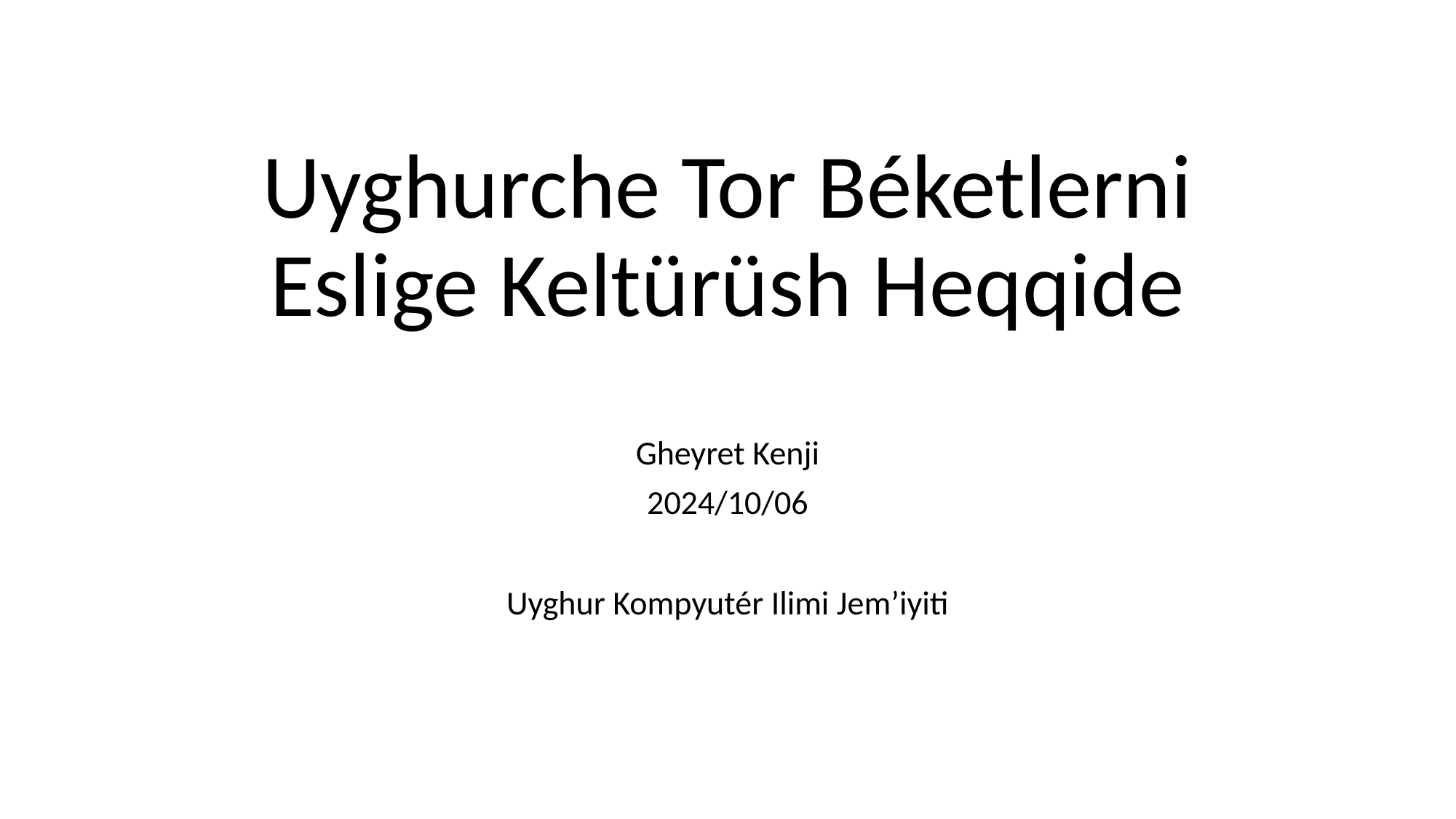

# Uyghurche Tor Béketlerni Eslige Keltürüsh Heqqide
Gheyret Kenji
2024/10/06

Uyghur Kompyutér Ilimi Jem’iyiti